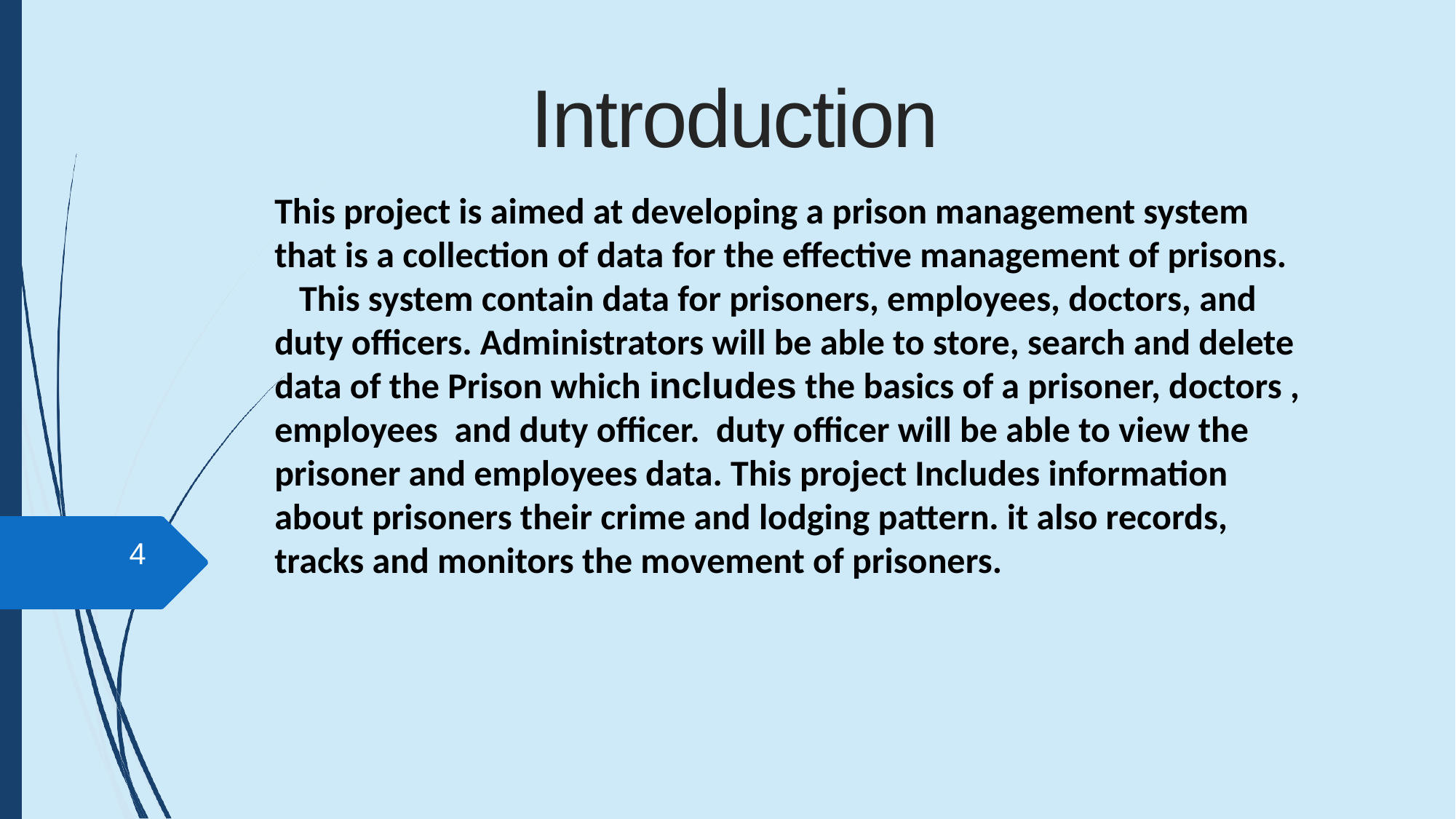

# Introduction
This project is aimed at developing a prison management system that is a collection of data for the effective management of prisons.       This system contain data for prisoners, employees, doctors, and duty officers. Administrators will be able to store, search and delete data of the Prison which includes the basics of a prisoner, doctors , employees  and duty officer.  duty officer will be able to view the prisoner and employees data. This project Includes information about prisoners their crime and lodging pattern. it also records, tracks and monitors the movement of prisoners.
4